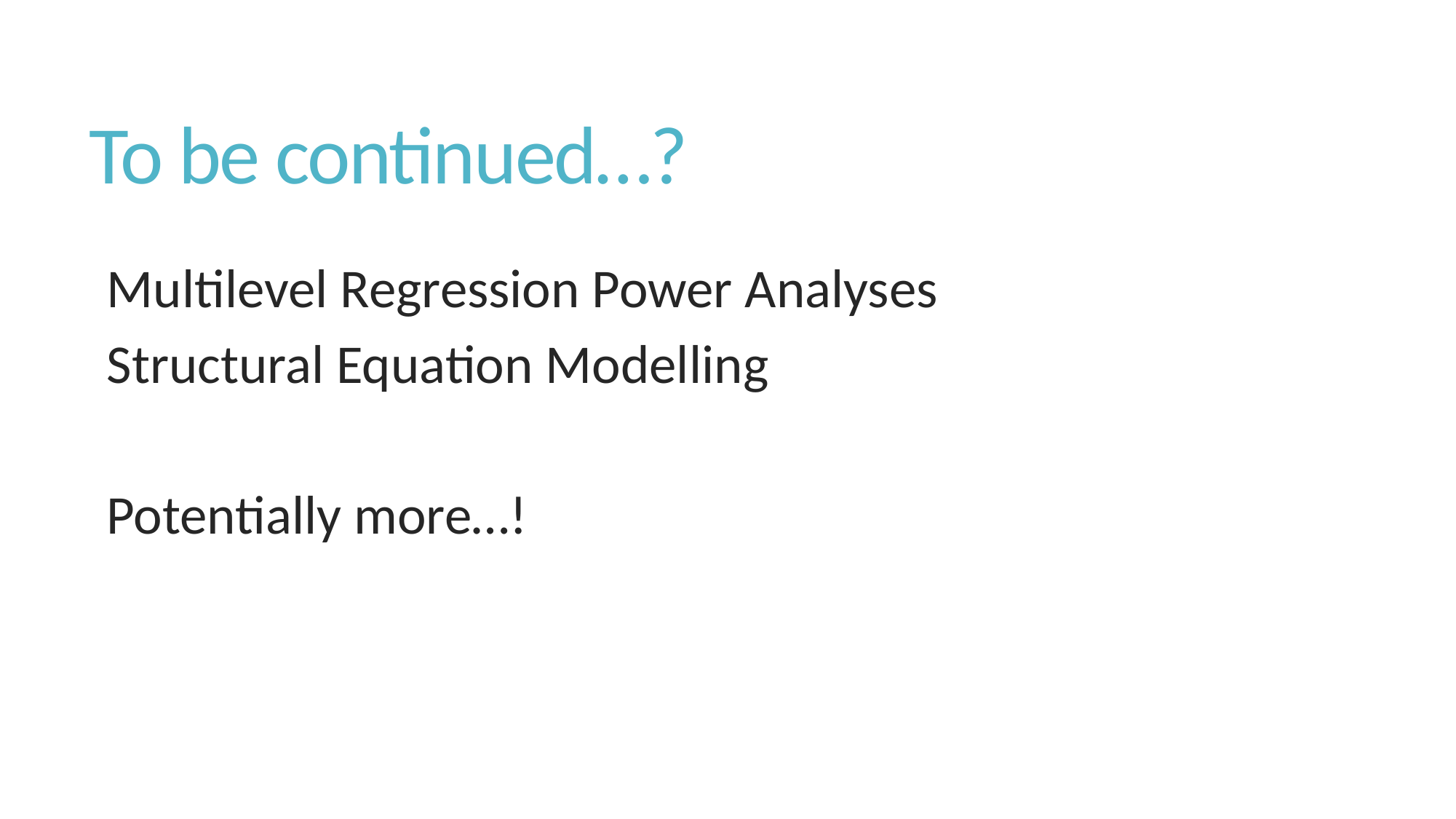

# To be continued…?
Multilevel Regression Power Analyses
Structural Equation Modelling

Potentially more…!